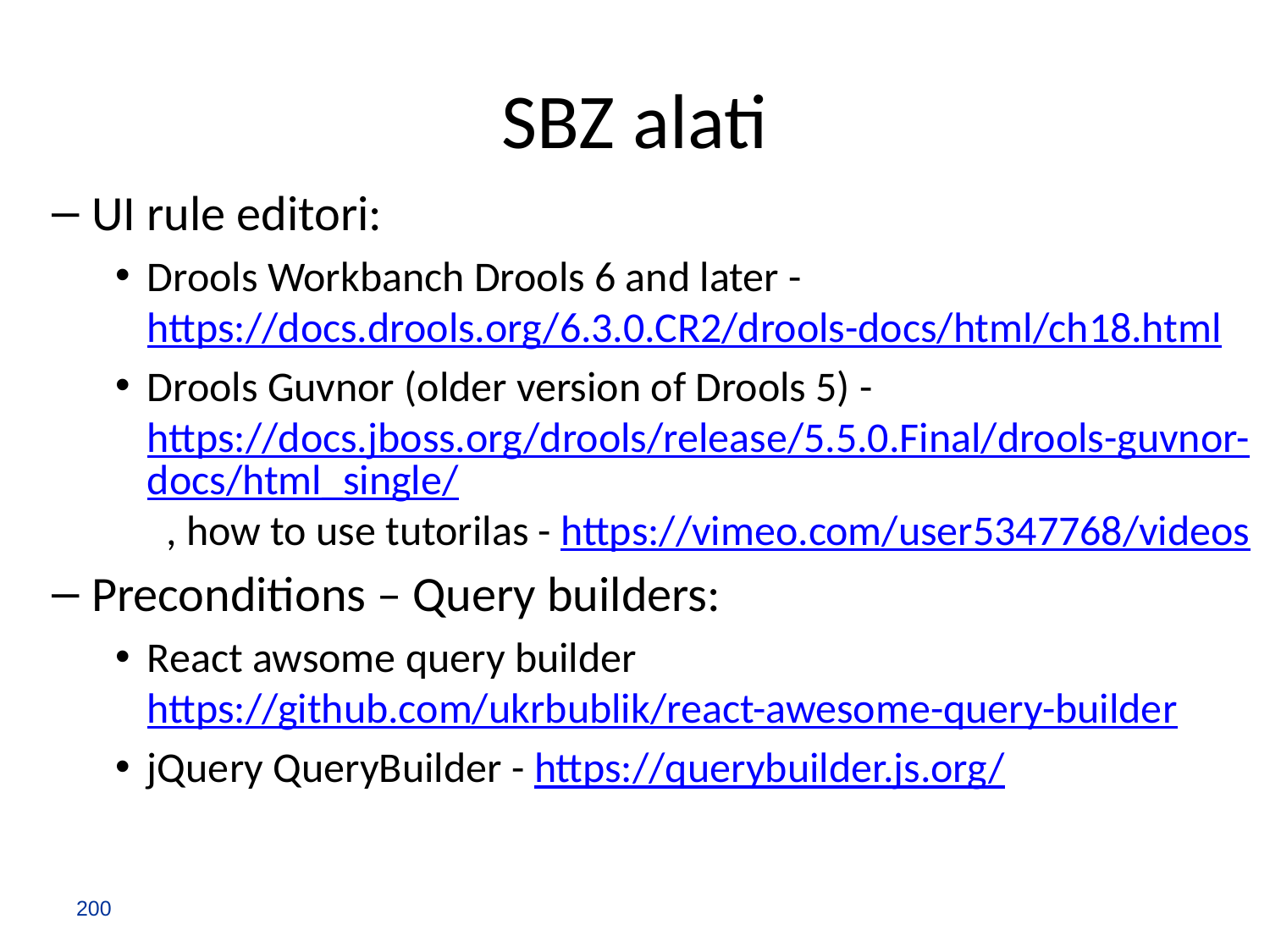

# SBZ alati
UI rule editori:
Drools Workbanch Drools 6 and later - https://docs.drools.org/6.3.0.CR2/drools-docs/html/ch18.html
Drools Guvnor (older version of Drools 5) - https://docs.jboss.org/drools/release/5.5.0.Final/drools-guvnor-docs/html_single/  , how to use tutorilas - https://vimeo.com/user5347768/videos
Preconditions – Query builders:
React awsome query builder https://github.com/ukrbublik/react-awesome-query-builder
jQuery QueryBuilder - https://querybuilder.js.org/
200